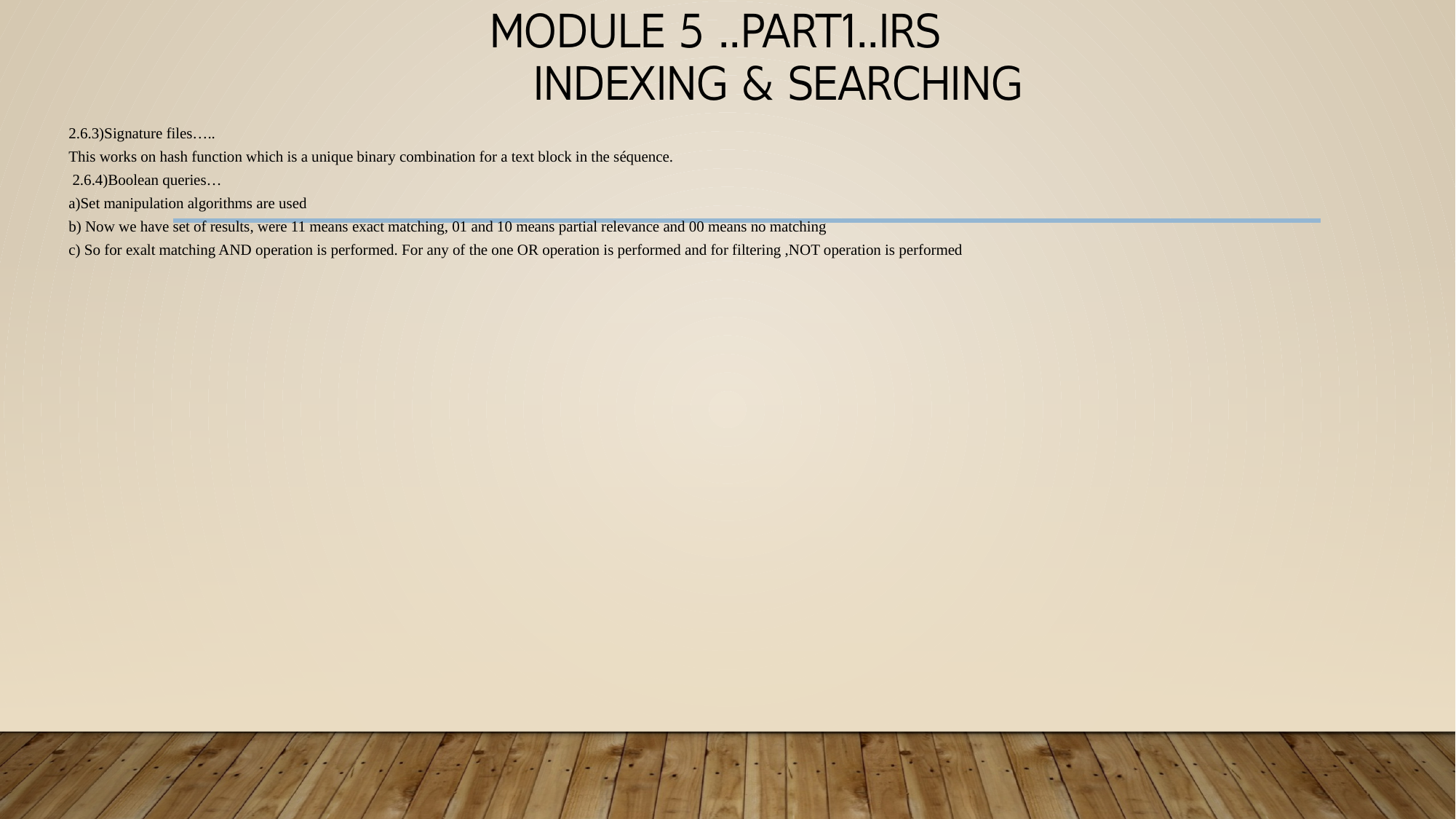

# Module 5 ..part1..IRS indexing & searching

2.6.3)Signature files…..
This works on hash function which is a unique binary combination for a text block in the séquence.
 2.6.4)Boolean queries…
a)Set manipulation algorithms are used
b) Now we have set of results, were 11 means exact matching, 01 and 10 means partial relevance and 00 means no matching
c) So for exalt matching AND operation is performed. For any of the one OR operation is performed and for filtering ,NOT operation is performed